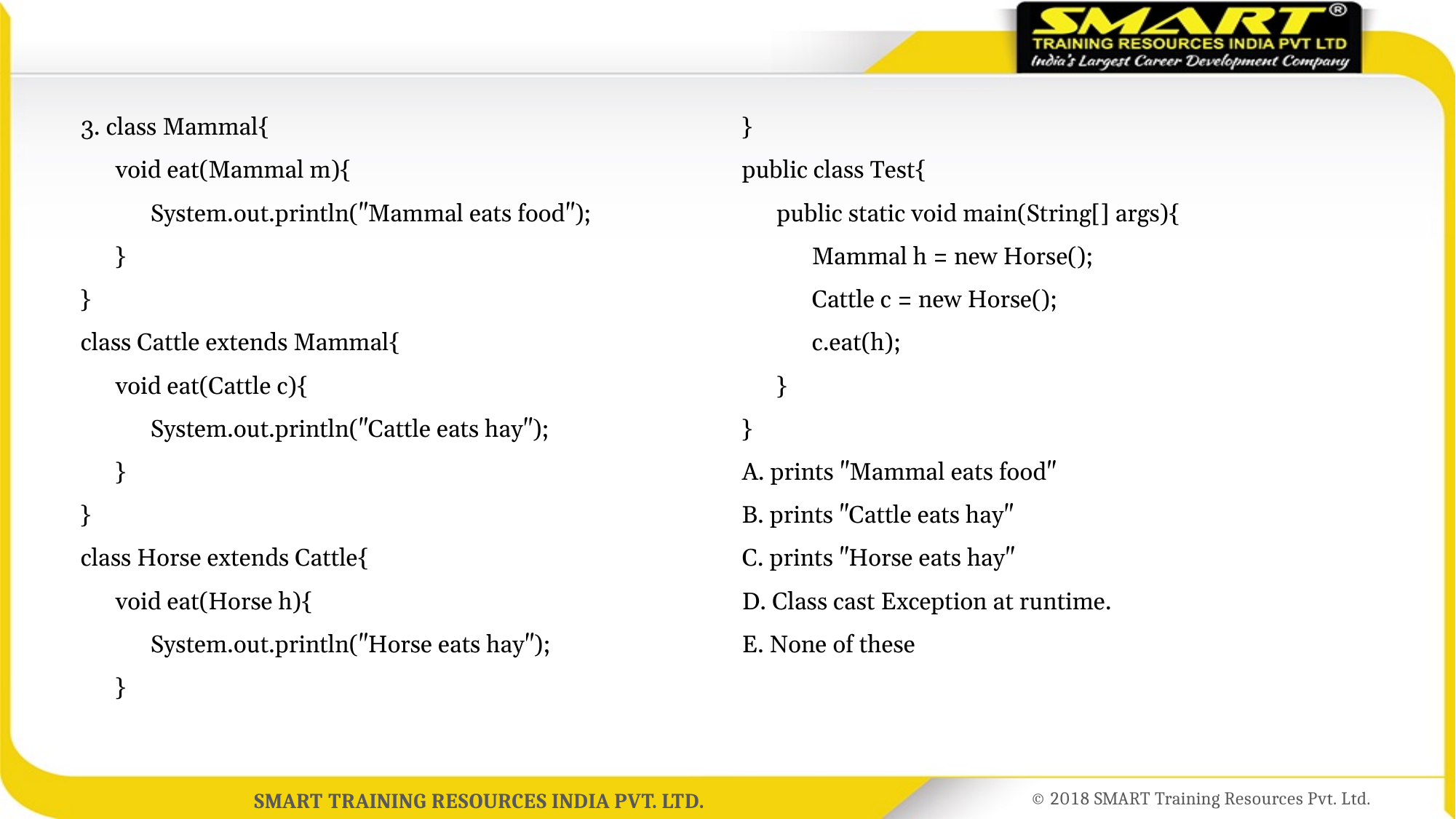

3. class Mammal{
      void eat(Mammal m){
            System.out.println("Mammal eats food");
      }
}
class Cattle extends Mammal{
      void eat(Cattle c){
            System.out.println("Cattle eats hay");
      }
}
class Horse extends Cattle{
      void eat(Horse h){
            System.out.println("Horse eats hay");
      }
}
public class Test{
      public static void main(String[] args){
            Mammal h = new Horse();
            Cattle c = new Horse();
            c.eat(h);
      }
}
A. prints "Mammal eats food"
B. prints "Cattle eats hay"
C. prints "Horse eats hay"
D. Class cast Exception at runtime.
E. None of these